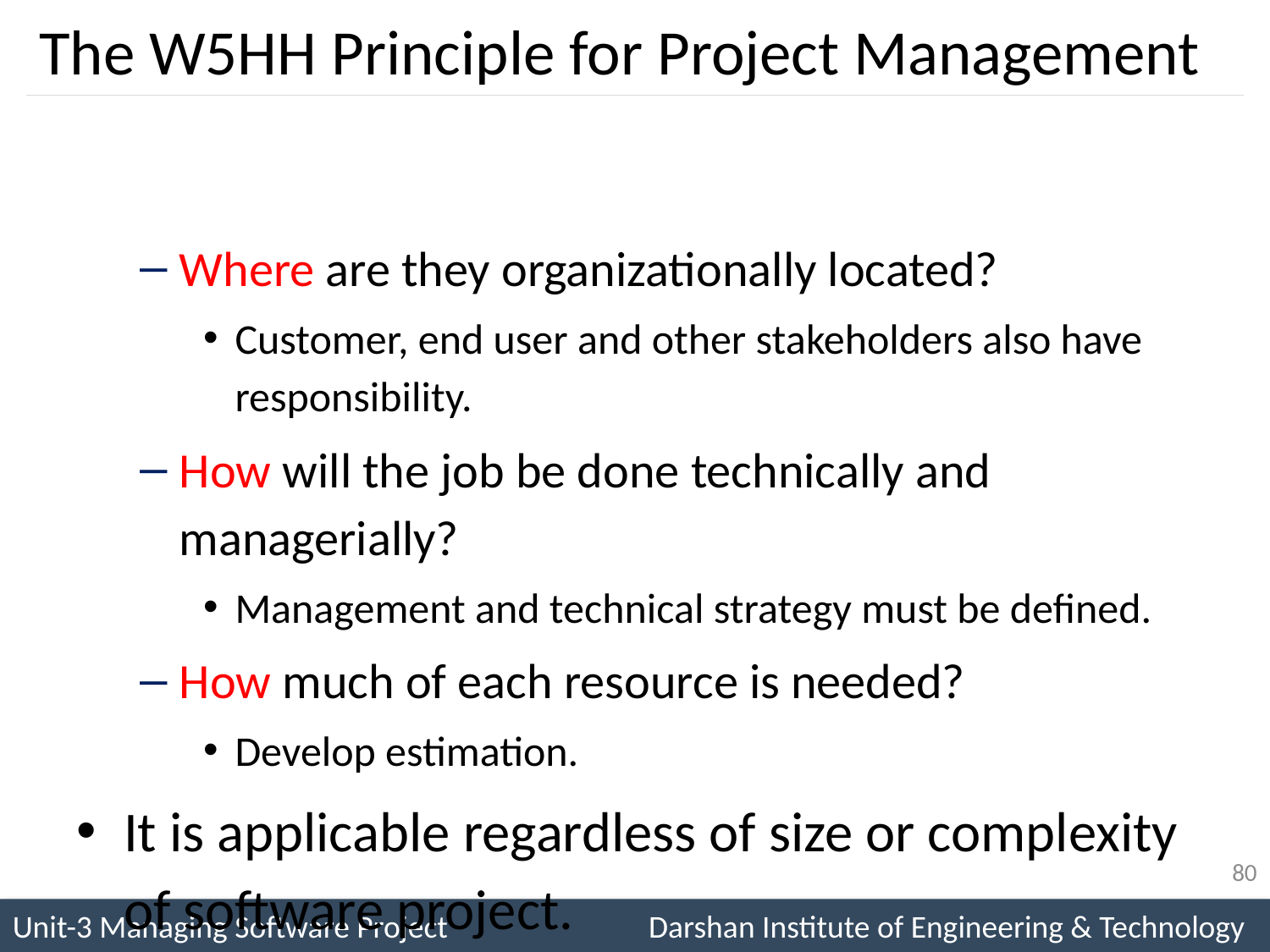

# The W5HH Principle for Project Management
Where are they organizationally located?
Customer, end user and other stakeholders also have responsibility.
How will the job be done technically and managerially?
Management and technical strategy must be defined.
How much of each resource is needed?
Develop estimation.
It is applicable regardless of size or complexity of software project.
80